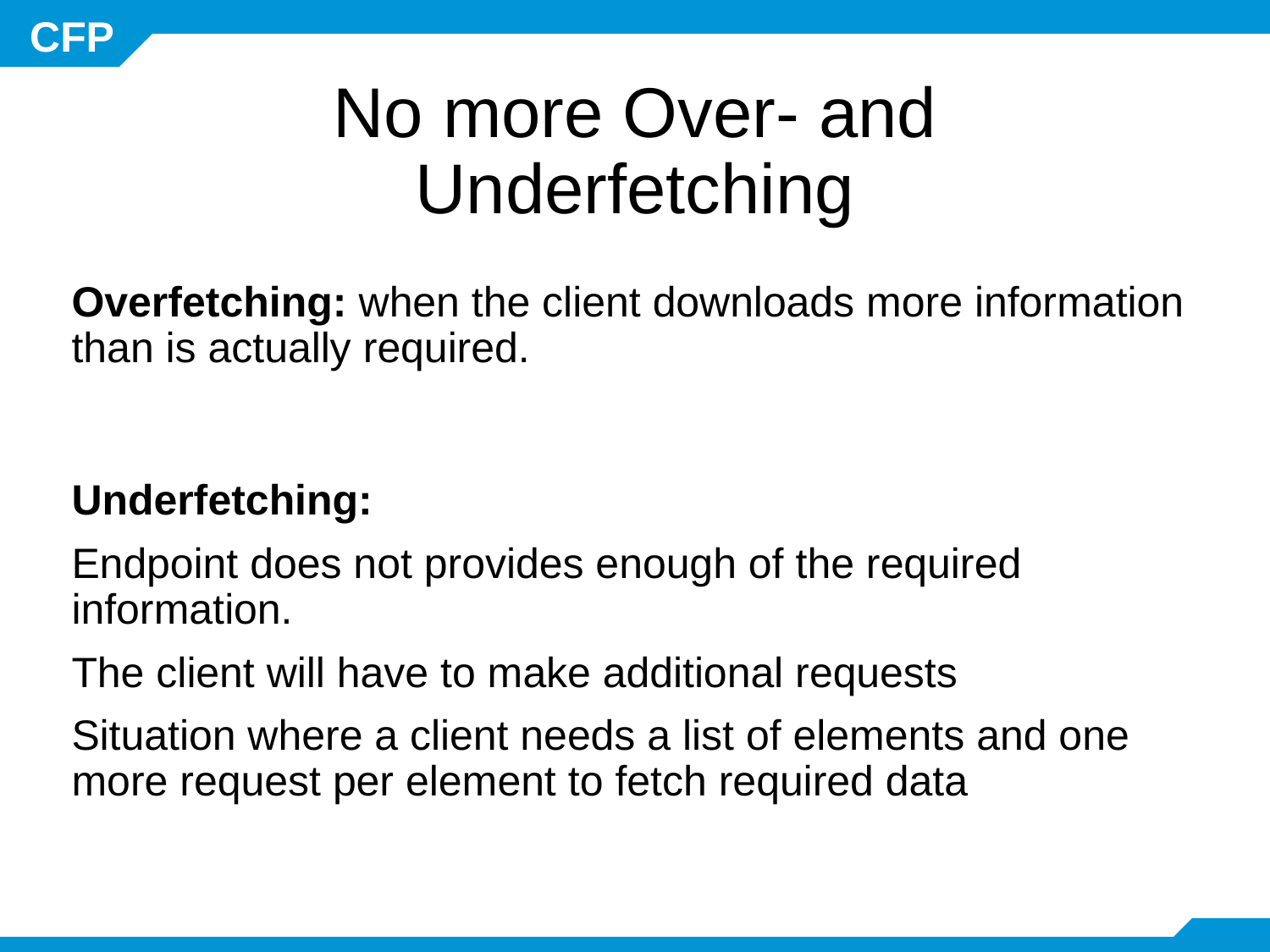

No more Over- and Underfetching
Overfetching: when the client downloads more information than is actually required.
Underfetching:
Endpoint does not provides enough of the required information.
The client will have to make additional requests
Situation where a client needs a list of elements and one more request per element to fetch required data